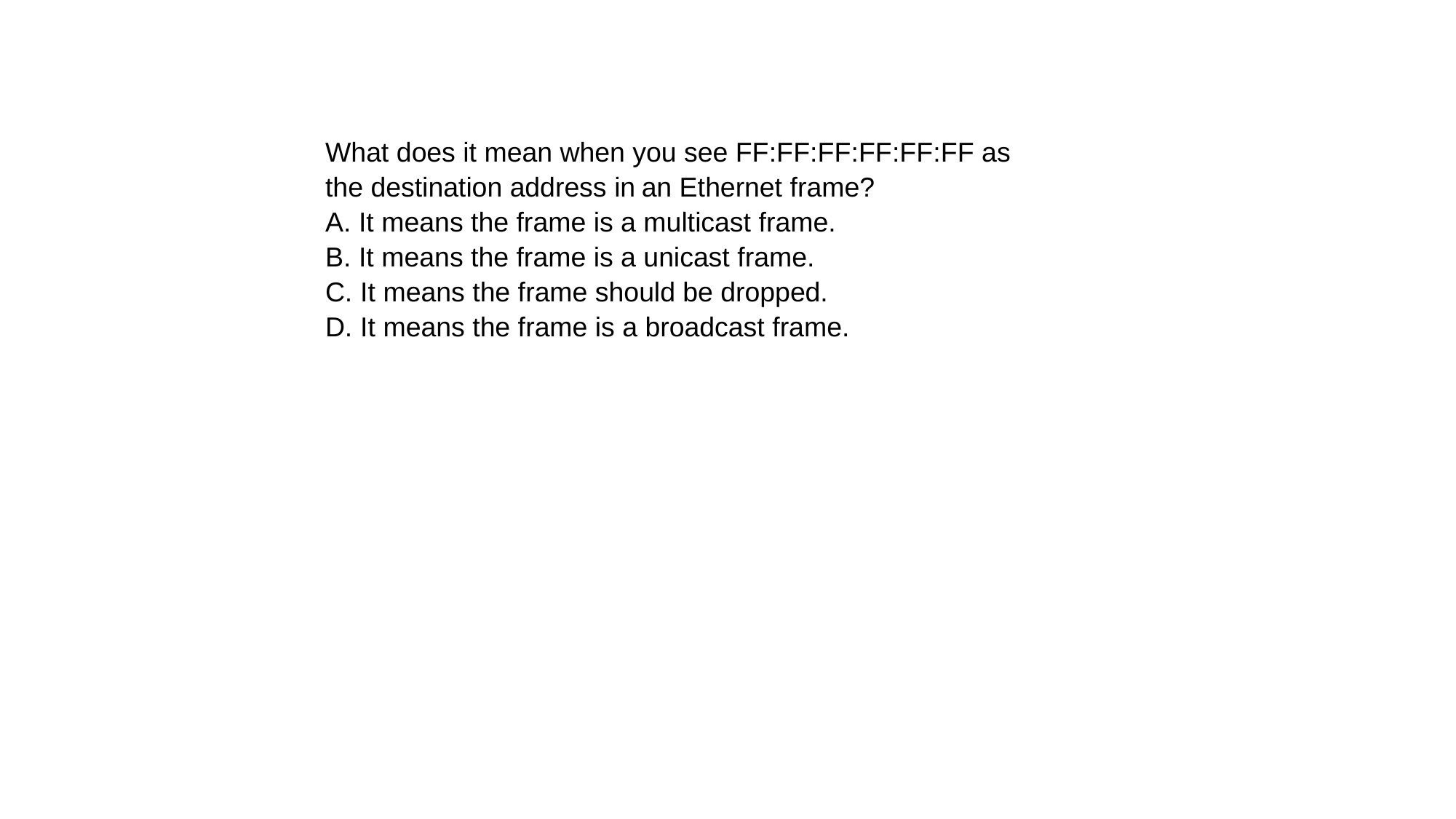

What does it mean when you see FF:FF:FF:FF:FF:FF as the destination address in an Ethernet frame?
A. It means the frame is a multicast frame.
B. It means the frame is a unicast frame.
C. It means the frame should be dropped.
D. It means the frame is a broadcast frame.